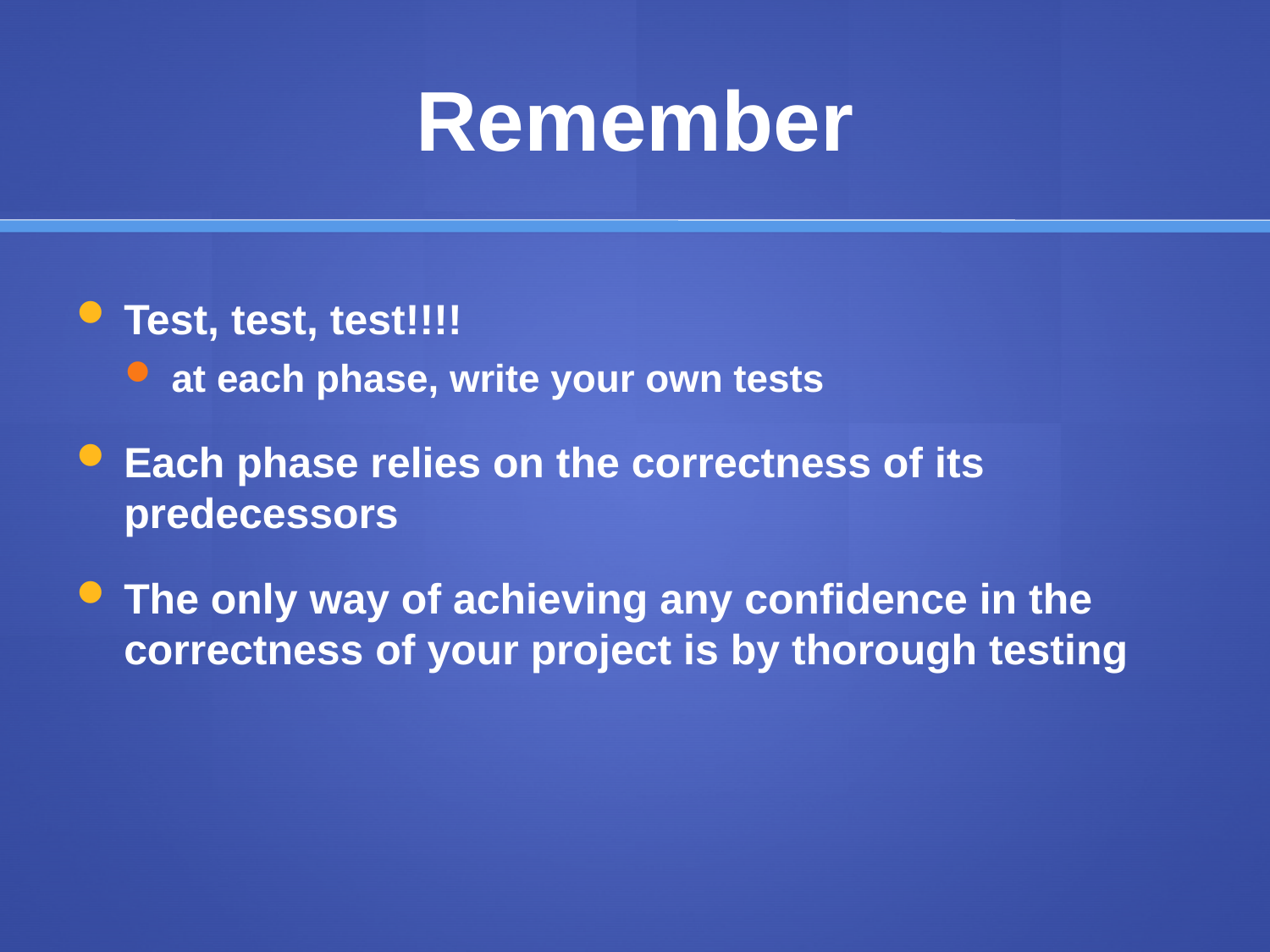

# Remember
Test, test, test!!!!
at each phase, write your own tests
Each phase relies on the correctness of its predecessors
The only way of achieving any confidence in the correctness of your project is by thorough testing